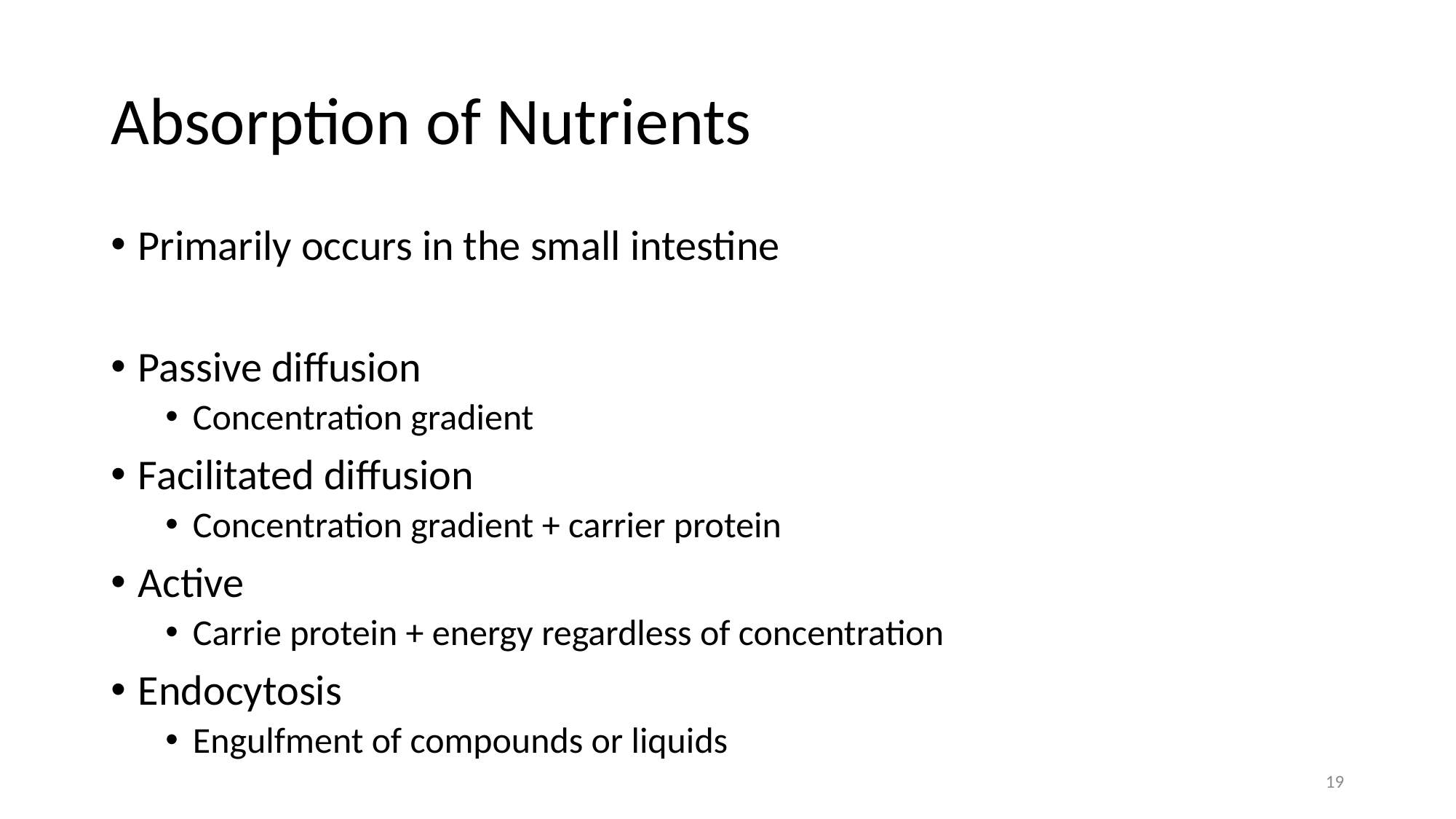

# Absorption of Nutrients
Primarily occurs in the small intestine

Passive diffusion
Concentration gradient
Facilitated diffusion
Concentration gradient + carrier protein
Active
Carrie protein + energy regardless of concentration
Endocytosis
Engulfment of compounds or liquids
19